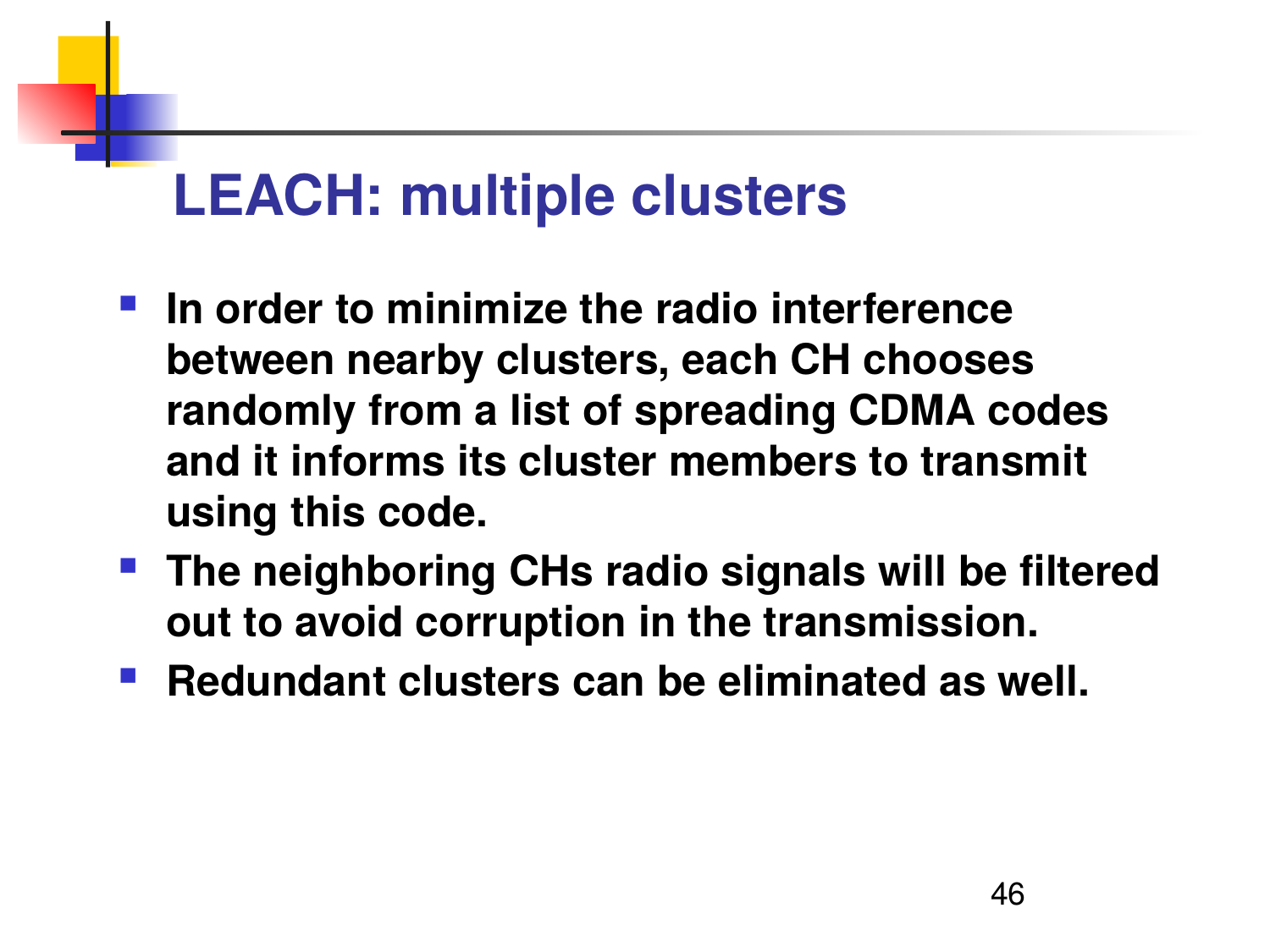

# LEACH: multiple clusters
In order to minimize the radio interference between nearby clusters, each CH chooses randomly from a list of spreading CDMA codes and it informs its cluster members to transmit using this code.
The neighboring CHs radio signals will be filtered out to avoid corruption in the transmission.
Redundant clusters can be eliminated as well.

46